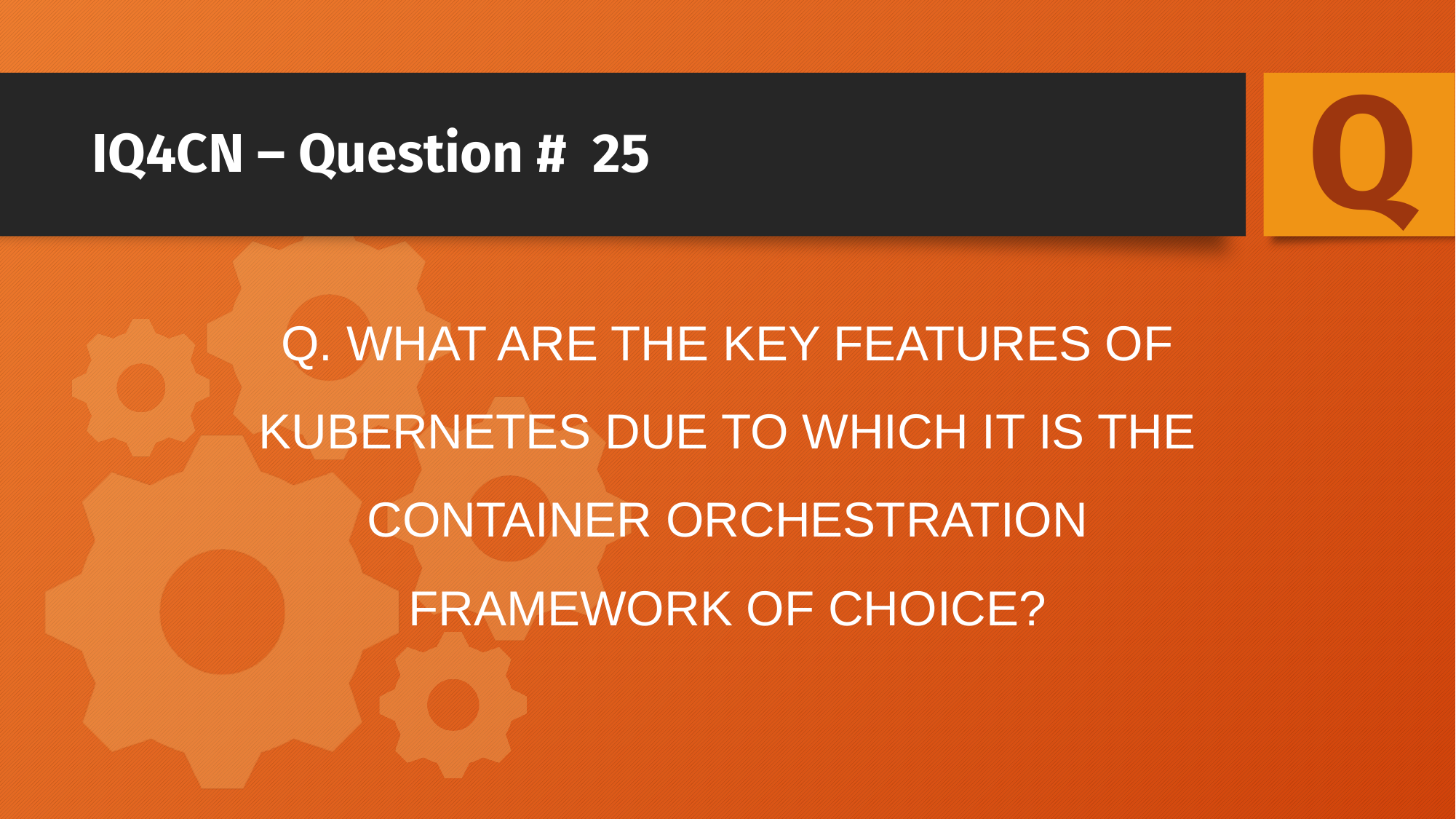

Q
# IQ4CN – Question #  25
Q. What are the key features of Kubernetes due to which it is the container orchestration framework of choice?